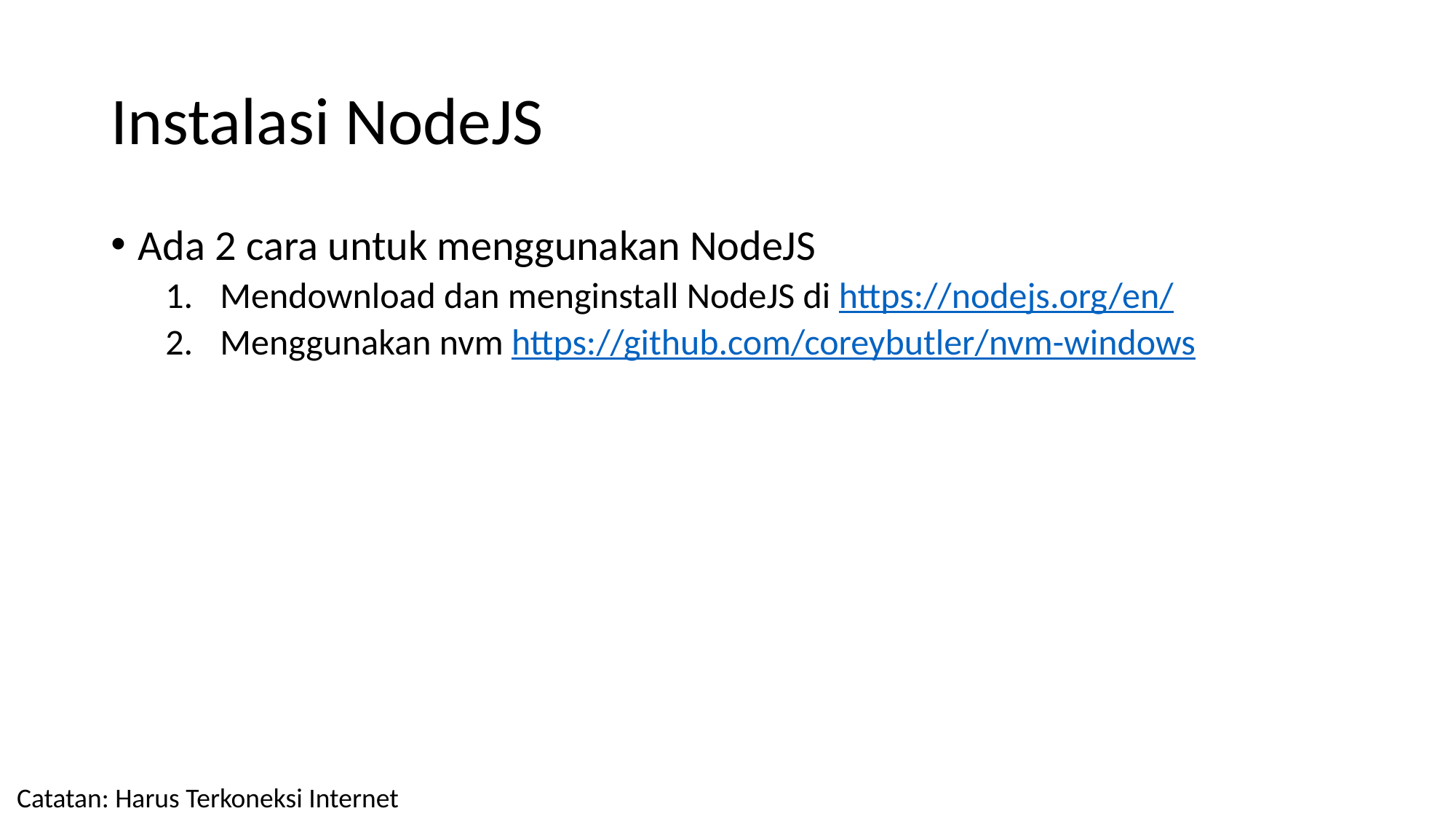

# Instalasi NodeJS
Ada 2 cara untuk menggunakan NodeJS
Mendownload dan menginstall NodeJS di https://nodejs.org/en/
Menggunakan nvm https://github.com/coreybutler/nvm-windows
Catatan: Harus Terkoneksi Internet